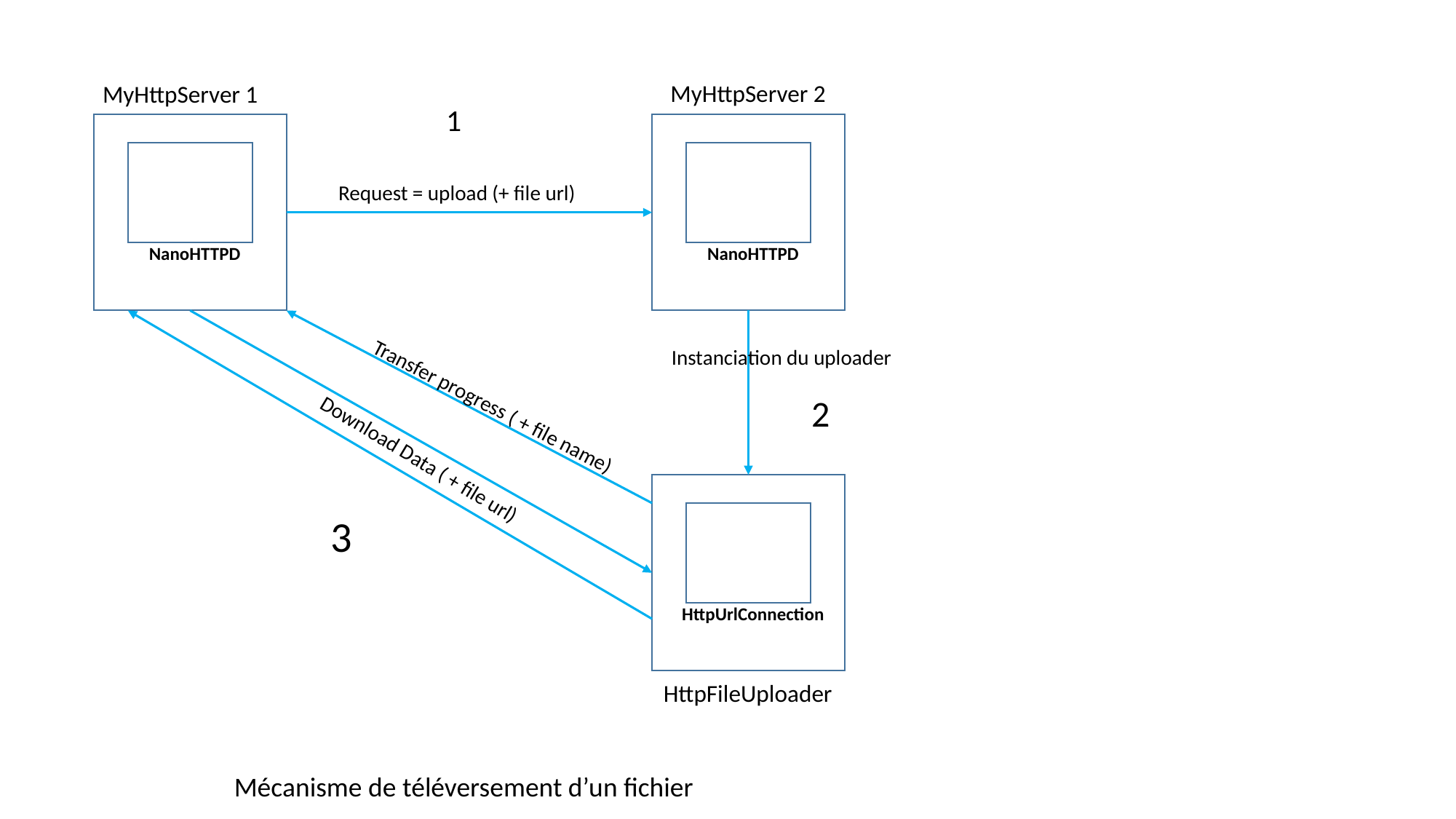

MyHttpServer 2
MyHttpServer 1
1

Request = upload (+ file url)
  NanoHTTPD
  NanoHTTPD
Instanciation du uploader
2
Transfer progress ( + file name)
Download Data ( + file url)

3
  HttpUrlConnection
HttpFileUploader
Mécanisme de téléversement d’un fichier